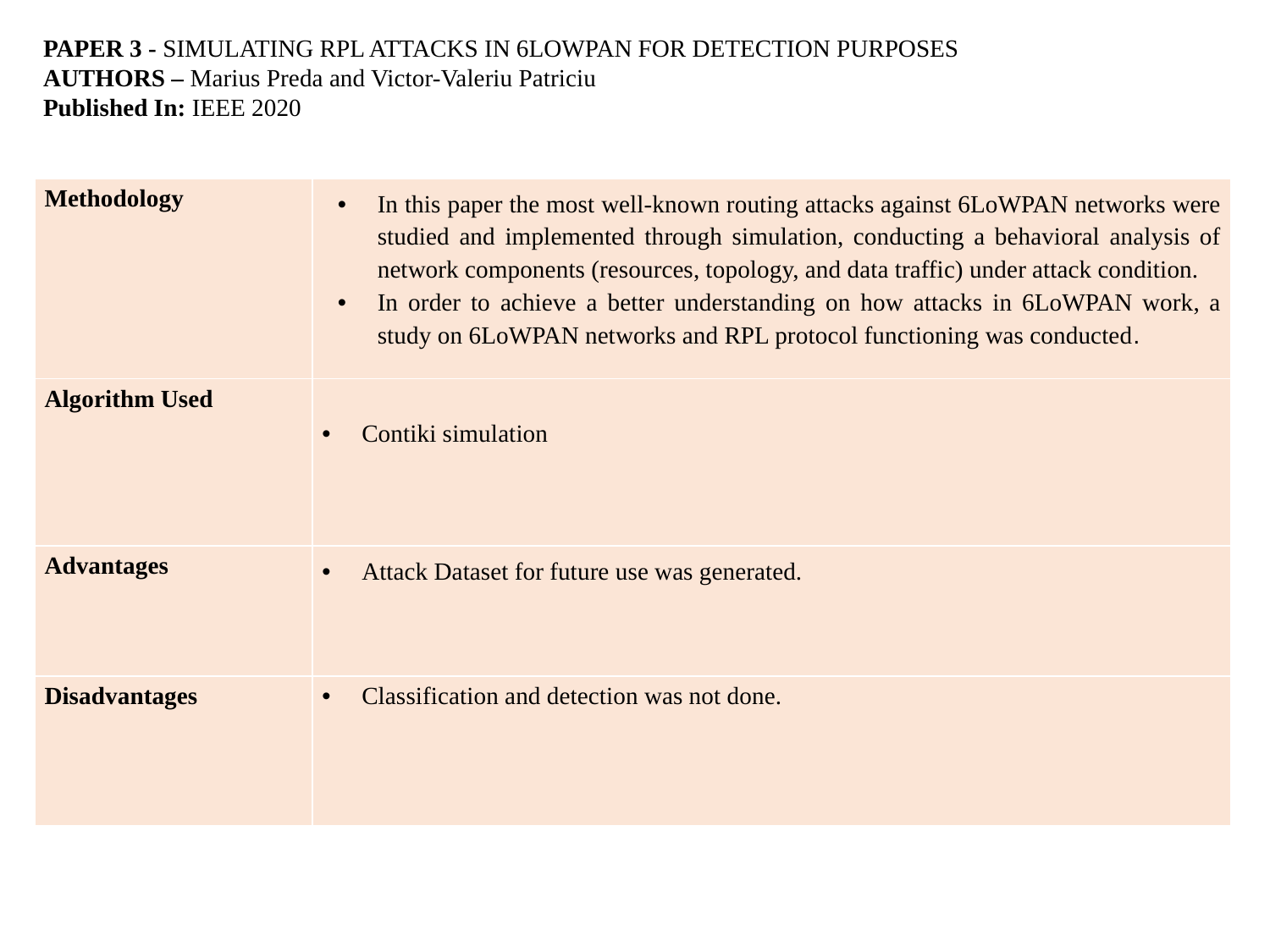

PAPER 3 - SIMULATING RPL ATTACKS IN 6LOWPAN FOR DETECTION PURPOSES
AUTHORS – Marius Preda and Victor-Valeriu Patriciu
Published In: IEEE 2020
| Methodology | In this paper the most well-known routing attacks against 6LoWPAN networks were studied and implemented through simulation, conducting a behavioral analysis of network components (resources, topology, and data traffic) under attack condition. In order to achieve a better understanding on how attacks in 6LoWPAN work, a study on 6LoWPAN networks and RPL protocol functioning was conducted. |
| --- | --- |
| Algorithm Used | Contiki simulation |
| Advantages | Attack Dataset for future use was generated. |
| Disadvantages | Classification and detection was not done. |